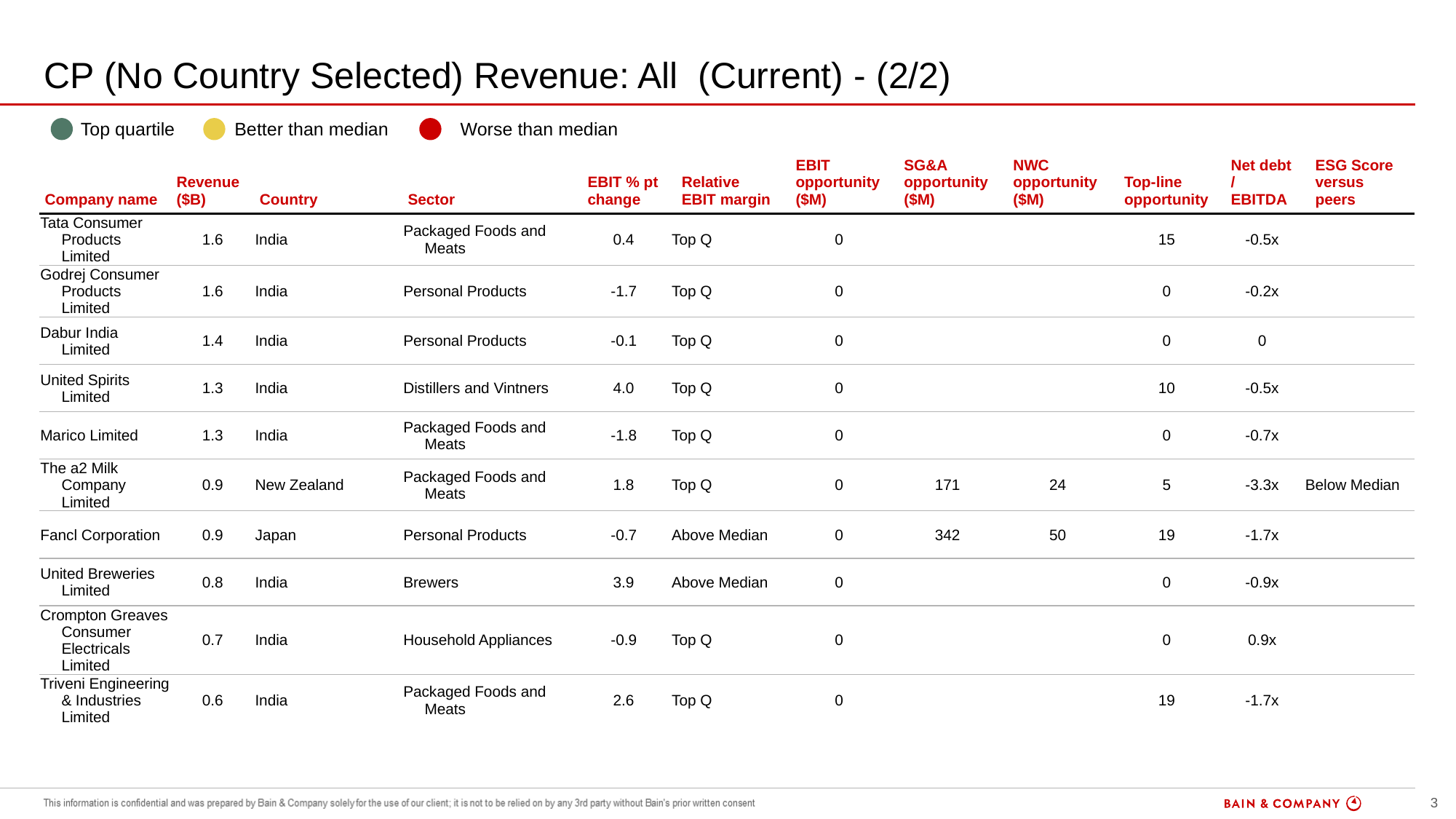

# CP (No Country Selected) Revenue: All  (Current) - (2/2)
|  | Top quartile |  | Better than median |  | Worse than median |
| --- | --- | --- | --- | --- | --- |
| Company name | Revenue ($B) | Country | Sector | EBIT % pt change | Relative EBIT margin | EBIT opportunity ($M) | SG&A opportunity ($M) | NWC opportunity ($M) | Top-line opportunity | Net debt / EBITDA | ESG Score versus peers |
| --- | --- | --- | --- | --- | --- | --- | --- | --- | --- | --- | --- |
| Tata Consumer Products Limited | 1.6 | India | Packaged Foods and Meats | 0.4 | Top Q | 0 |  |  | 15 | -0.5x |  |
| Godrej Consumer Products Limited | 1.6 | India | Personal Products | -1.7 | Top Q | 0 |  |  | 0 | -0.2x |  |
| Dabur India Limited | 1.4 | India | Personal Products | -0.1 | Top Q | 0 |  |  | 0 | 0 |  |
| United Spirits Limited | 1.3 | India | Distillers and Vintners | 4.0 | Top Q | 0 |  |  | 10 | -0.5x |  |
| Marico Limited | 1.3 | India | Packaged Foods and Meats | -1.8 | Top Q | 0 |  |  | 0 | -0.7x |  |
| The a2 Milk Company Limited | 0.9 | New Zealand | Packaged Foods and Meats | 1.8 | Top Q | 0 | 171 | 24 | 5 | -3.3x | Below Median |
| Fancl Corporation | 0.9 | Japan | Personal Products | -0.7 | Above Median | 0 | 342 | 50 | 19 | -1.7x |  |
| United Breweries Limited | 0.8 | India | Brewers | 3.9 | Above Median | 0 |  |  | 0 | -0.9x |  |
| Crompton Greaves Consumer Electricals Limited | 0.7 | India | Household Appliances | -0.9 | Top Q | 0 |  |  | 0 | 0.9x |  |
| Triveni Engineering & Industries Limited | 0.6 | India | Packaged Foods and Meats | 2.6 | Top Q | 0 |  |  | 19 | -1.7x |  |